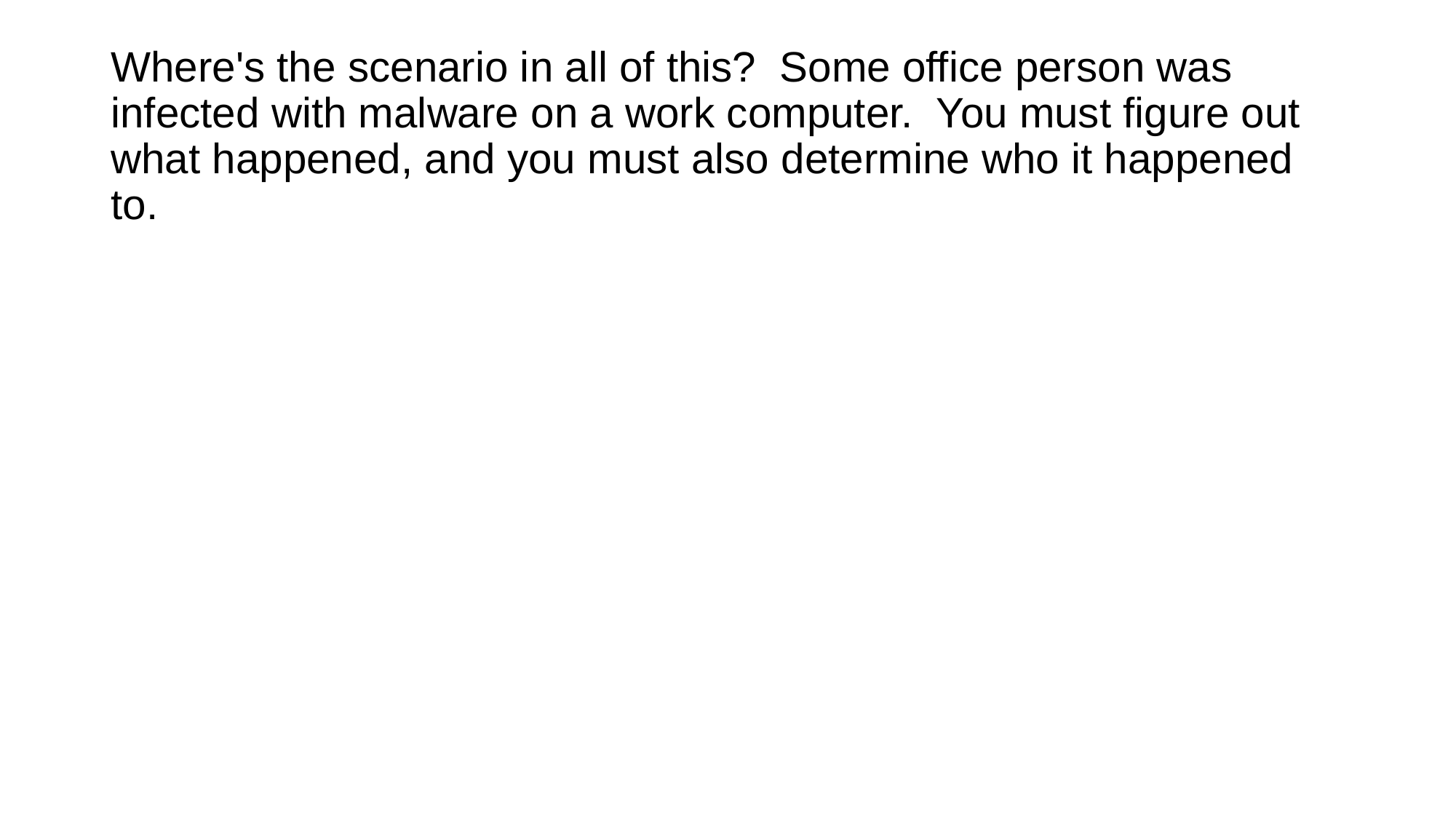

Where's the scenario in all of this?  Some office person was infected with malware on a work computer.  You must figure out what happened, and you must also determine who it happened to.